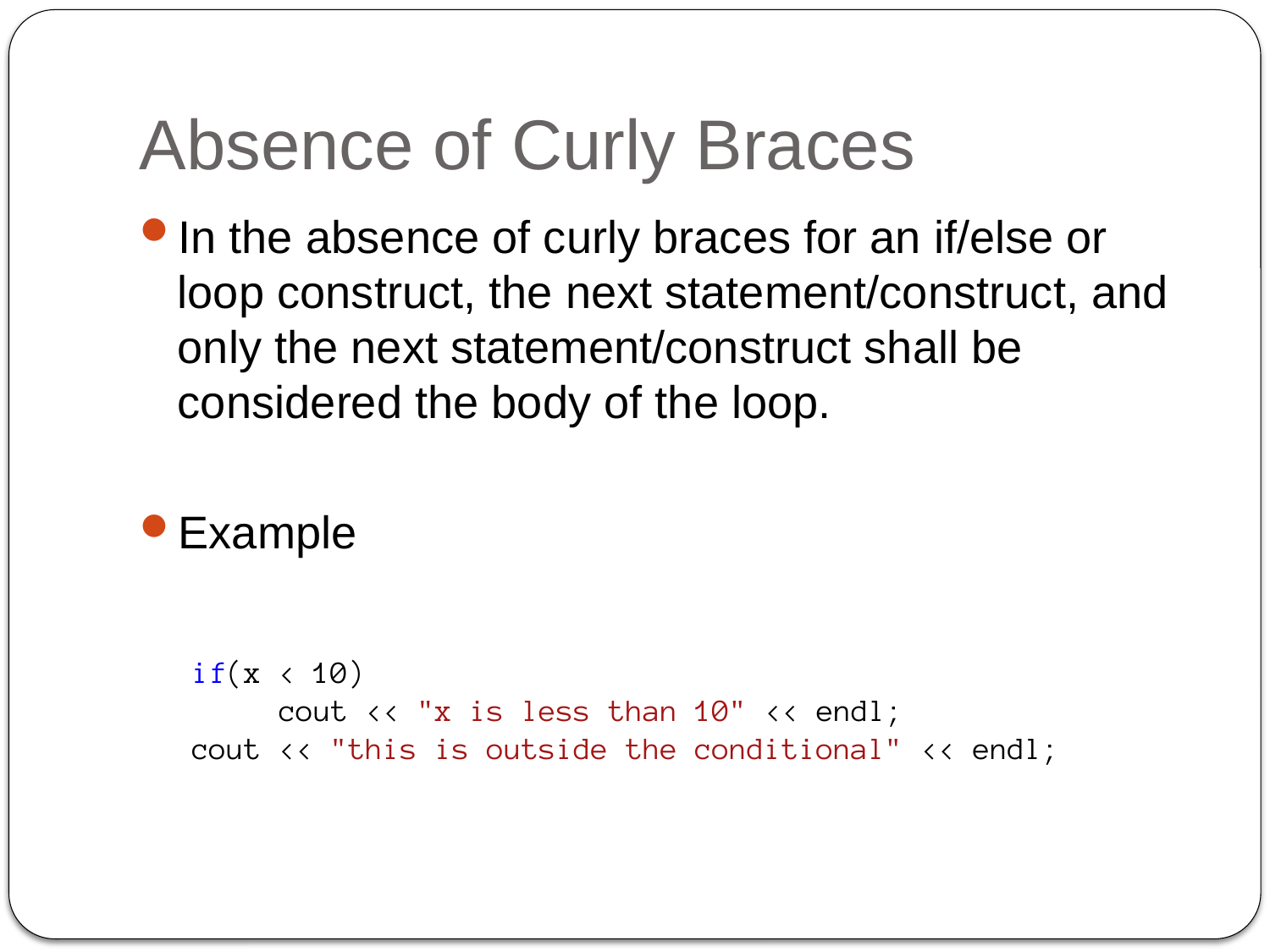

# Absence of Curly Braces
In the absence of curly braces for an if/else or loop construct, the next statement/construct, and only the next statement/construct shall be considered the body of the loop.

Example
if(x < 10)
     cout << "x is less than 10" << endl;
cout << "this is outside the conditional" << endl;